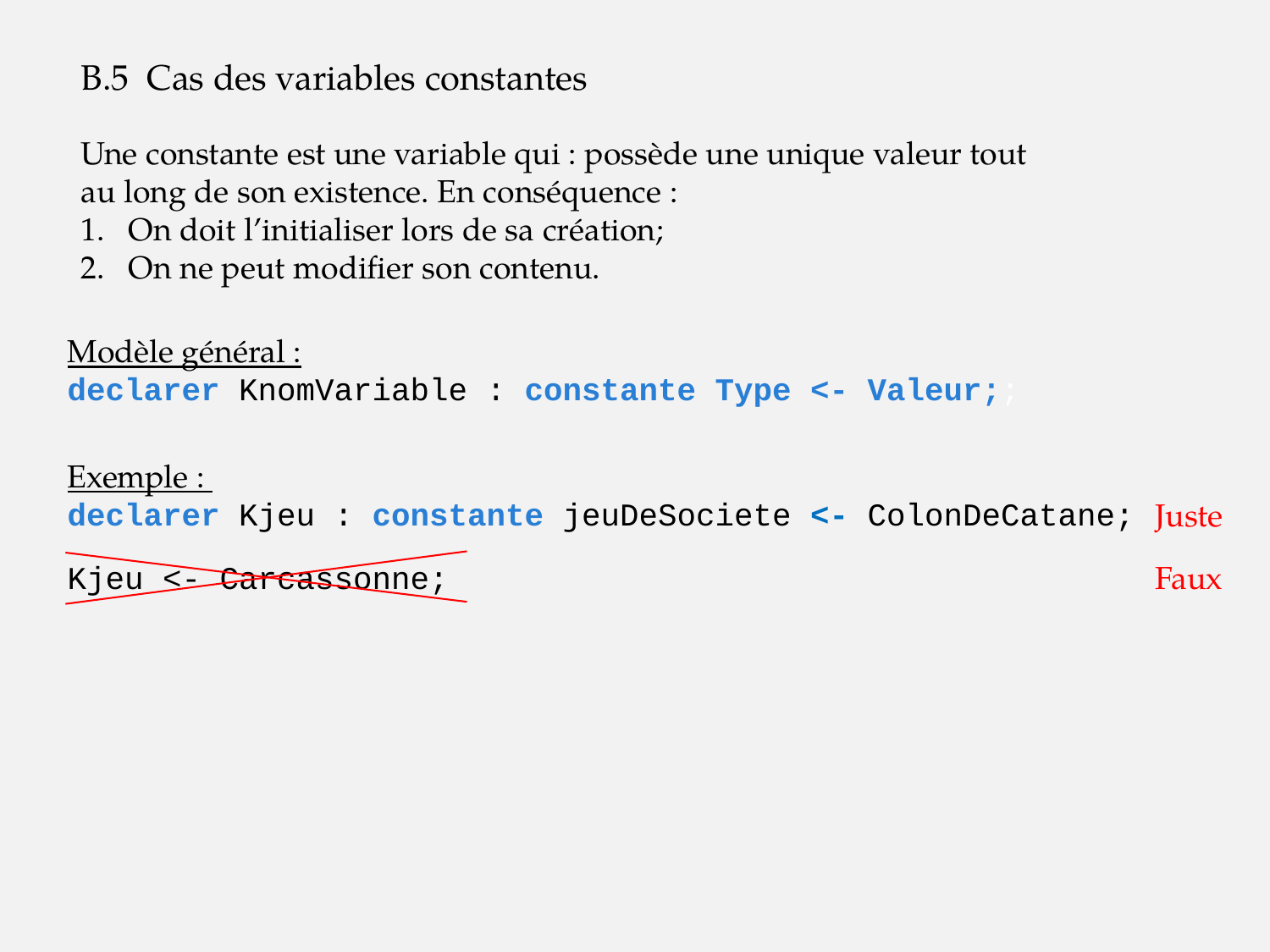

B.5  Cas des variables constantes
Une constante est une variable qui : possède une unique valeur tout au long de son existence. En conséquence :
On doit l’initialiser lors de sa création;
On ne peut modifier son contenu.

Modèle général :
declarer KnomVariable : constante Type <- Valeur;;
Exemple :
declarer Kjeu : constante jeuDeSociete <- ColonDeCatane;
Juste
Kjeu <- Carcassonne;
Faux